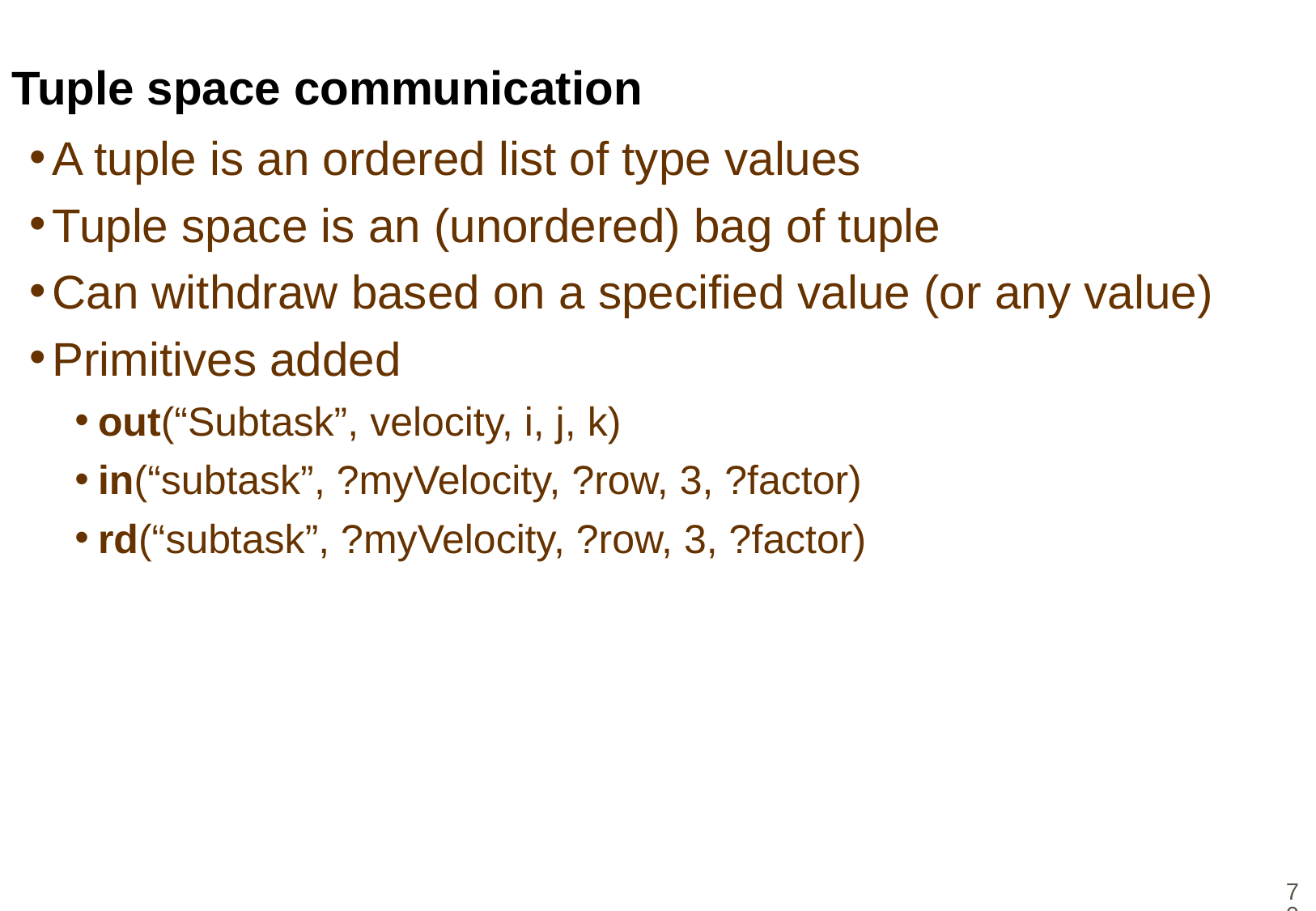

# Tuple space communication
A tuple is an ordered list of type values
Tuple space is an (unordered) bag of tuple
Can withdraw based on a specified value (or any value)
Primitives added
out(“Subtask”, velocity, i, j, k)
in(“subtask”, ?myVelocity, ?row, 3, ?factor)
rd(“subtask”, ?myVelocity, ?row, 3, ?factor)

70